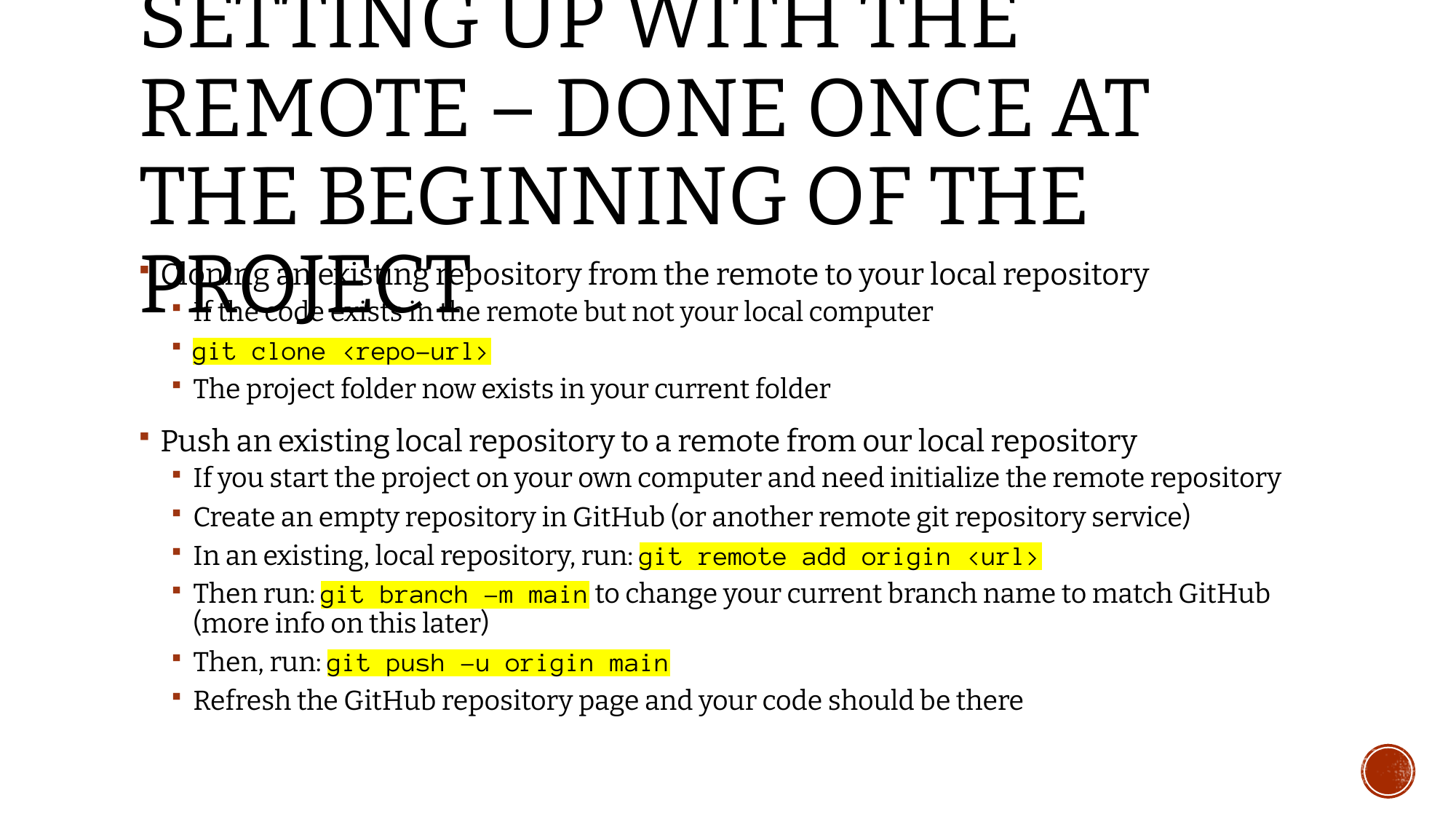

# Setting up with the remote – Done Once at the beginning of the project
Cloning an existing repository from the remote to your local repository
If the code exists in the remote but not your local computer
git clone <repo-url>
The project folder now exists in your current folder
Push an existing local repository to a remote from our local repository
If you start the project on your own computer and need initialize the remote repository
Create an empty repository in GitHub (or another remote git repository service)
In an existing, local repository, run: git remote add origin <url>
Then run: git branch –m main to change your current branch name to match GitHub (more info on this later)
Then, run: git push –u origin main
Refresh the GitHub repository page and your code should be there